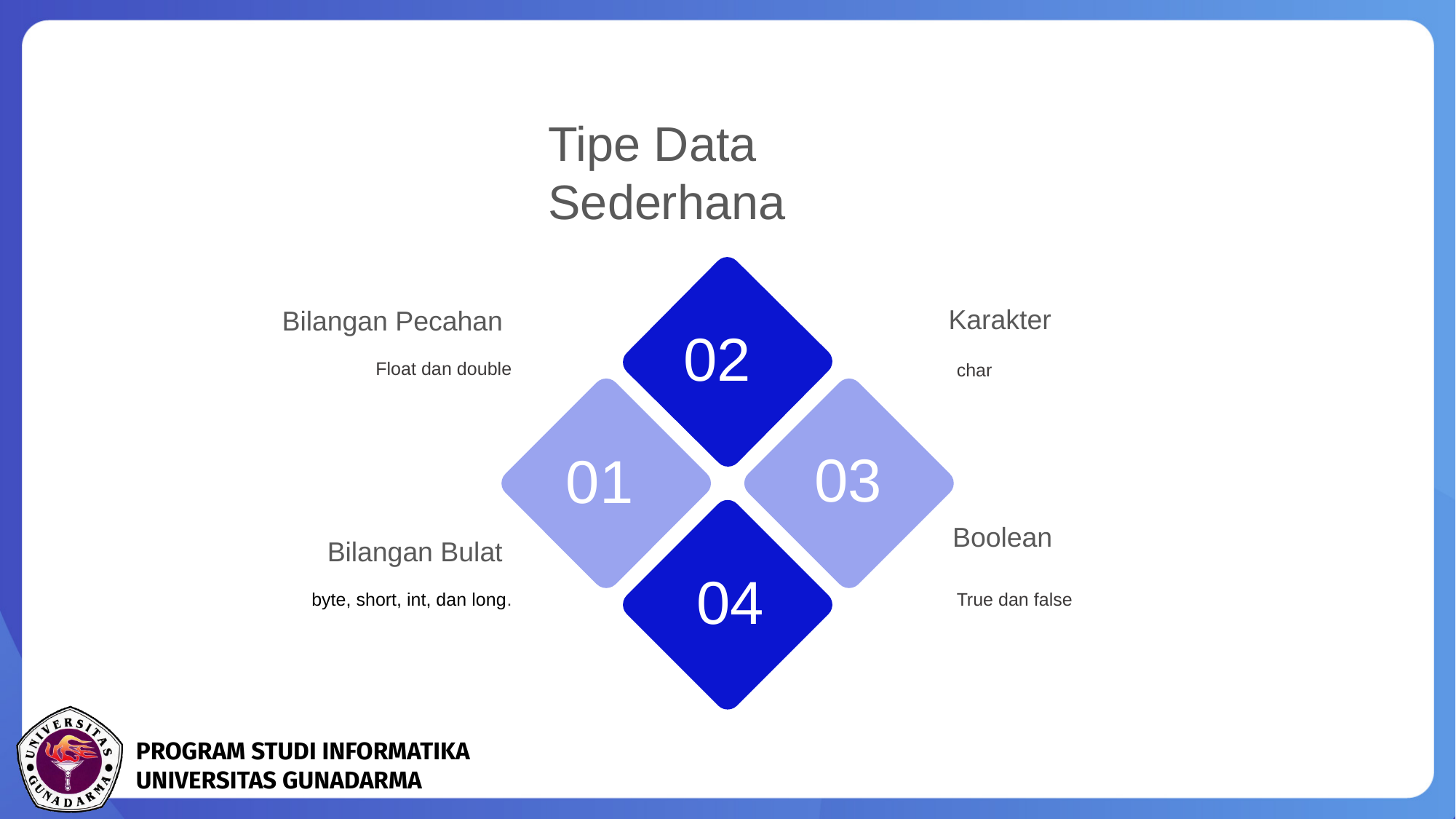

Tipe Data Sederhana

Karakter
Bilangan Pecahan
02
Float dan double
char

03
01
Boolean

Bilangan Bulat
04
True dan false
byte, short, int, dan long.